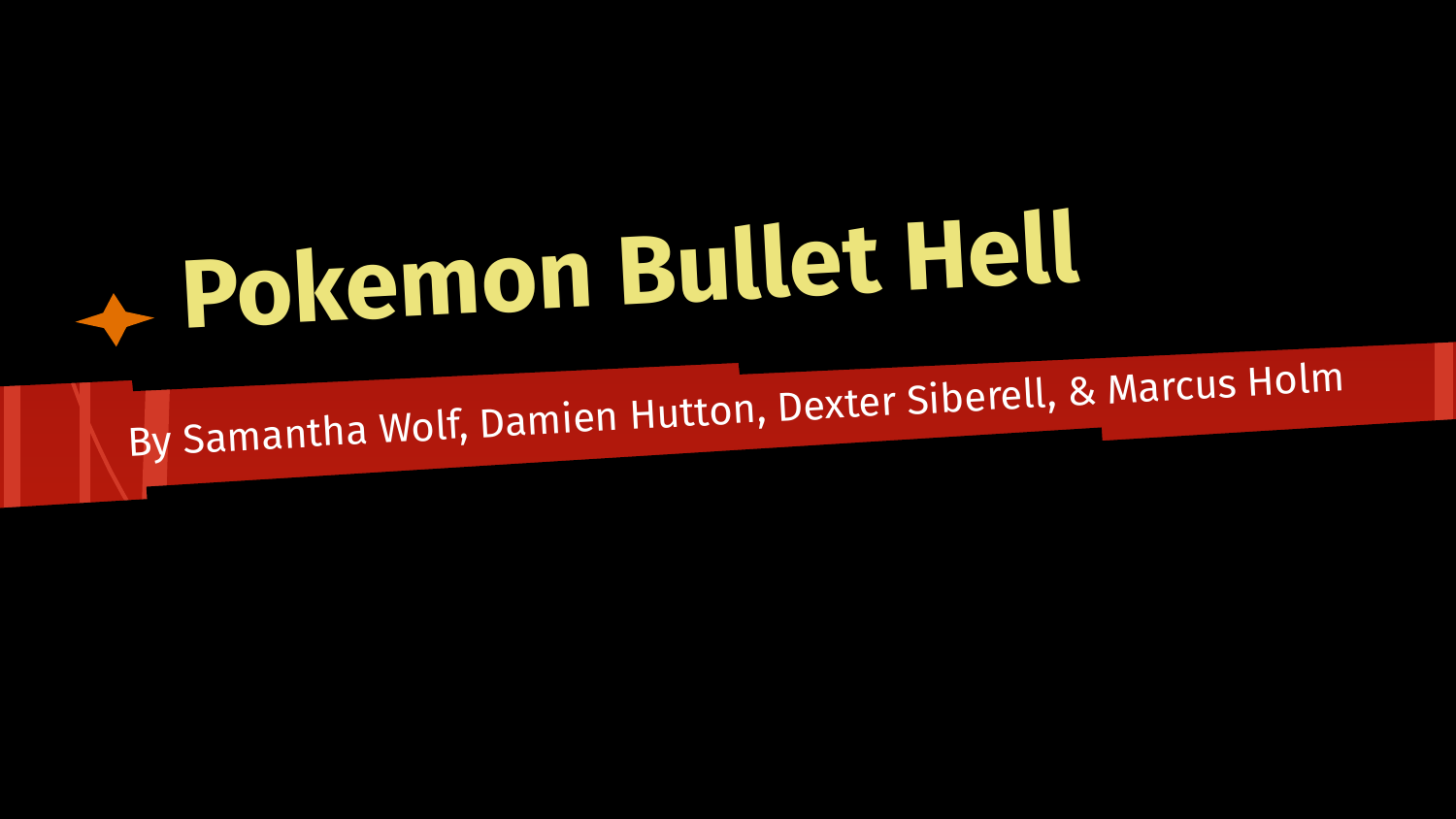

# Pokemon Bullet Hell
By Samantha Wolf, Damien Hutton, Dexter Siberell, & Marcus Holm